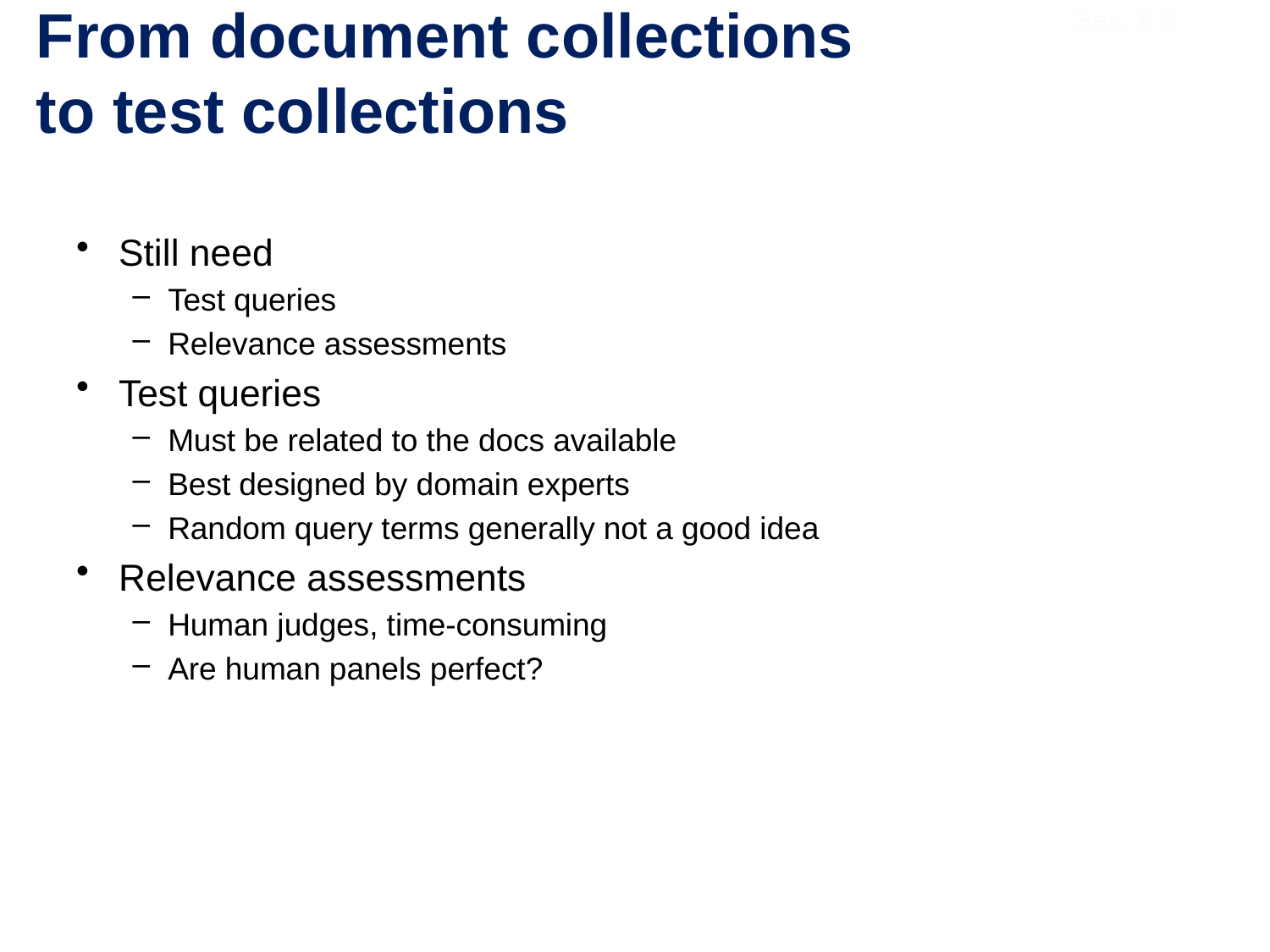

Sec. 8.5
# From document collections to test collections
Still need
Test queries
Relevance assessments
Test queries
Must be related to the docs available
Best designed by domain experts
Random query terms generally not a good idea
Relevance assessments
Human judges, time-consuming
Are human panels perfect?